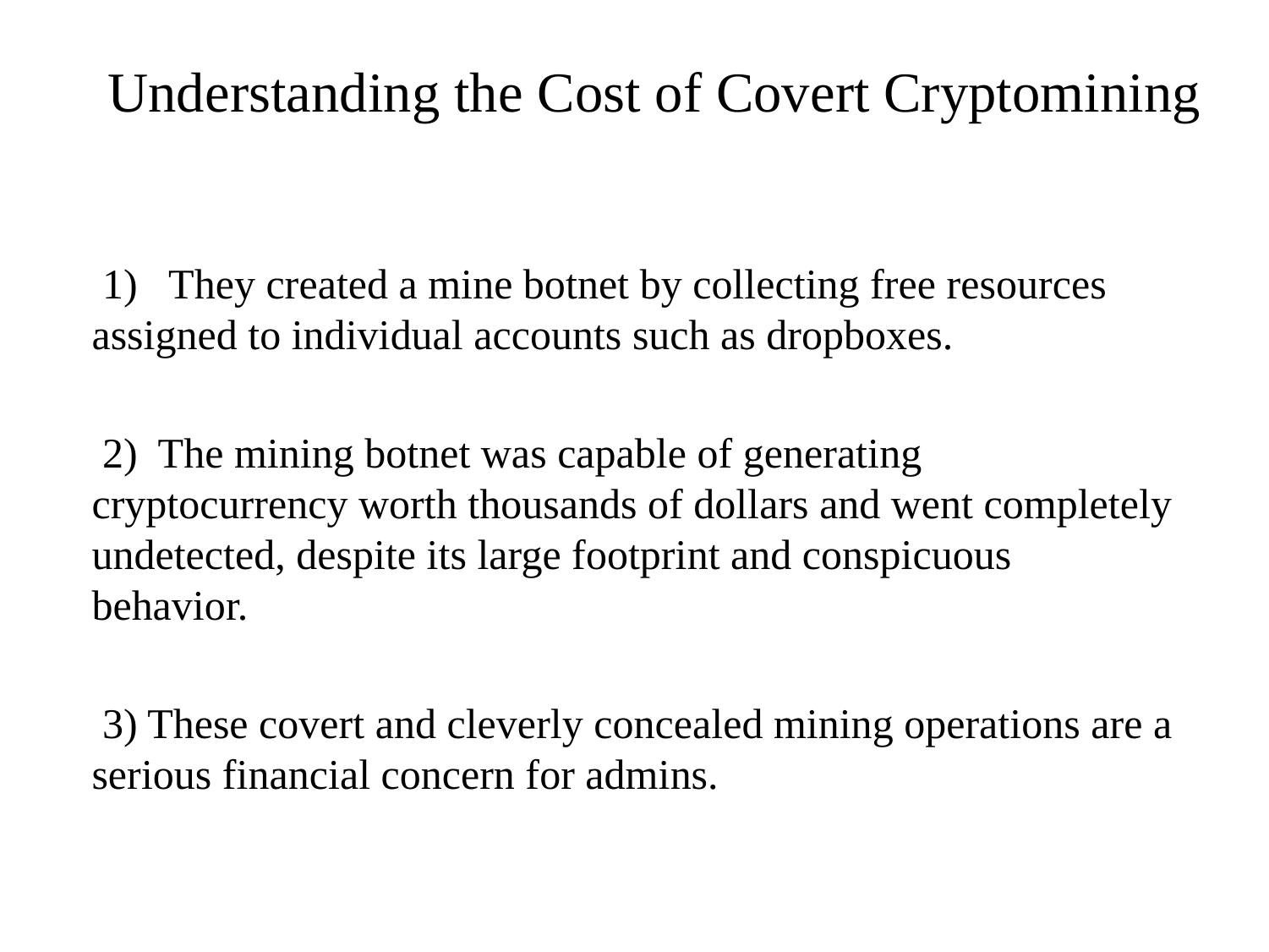

# Understanding the Cost of Covert Cryptomining

 1)   They created a mine botnet by collecting free resources assigned to individual accounts such as dropboxes.

 2)  The mining botnet was capable of generating cryptocurrency worth thousands of dollars and went completely undetected, despite its large footprint and conspicuous behavior.

 3) These covert and cleverly concealed mining operations are a serious financial concern for admins.